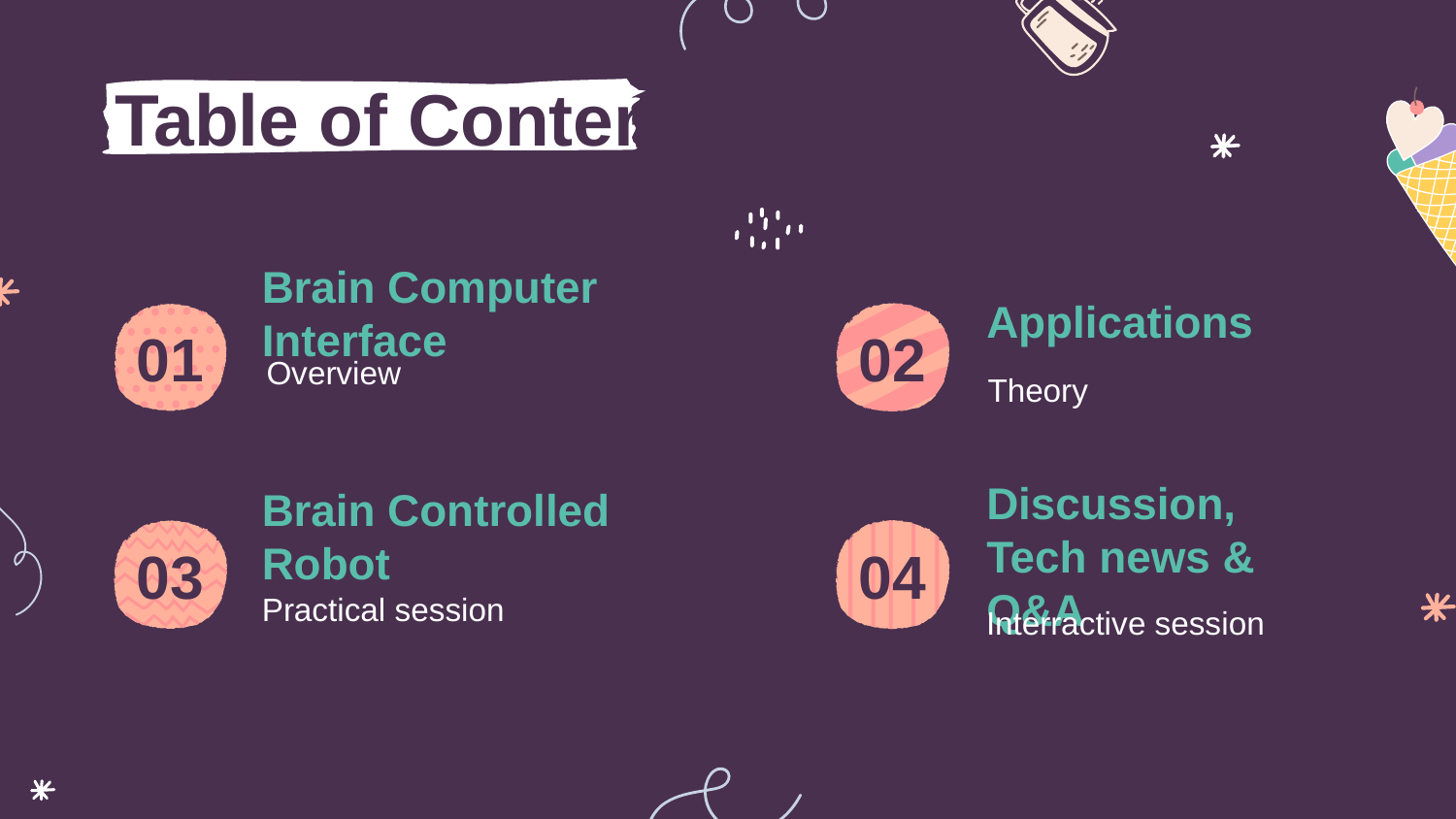

# Table of Contents

01
Brain Computer Interface
02
Applications

Overview
Theory
03
04
Brain Controlled Robot

Discussion, Tech news & Q&A
Practical session
Interractive session